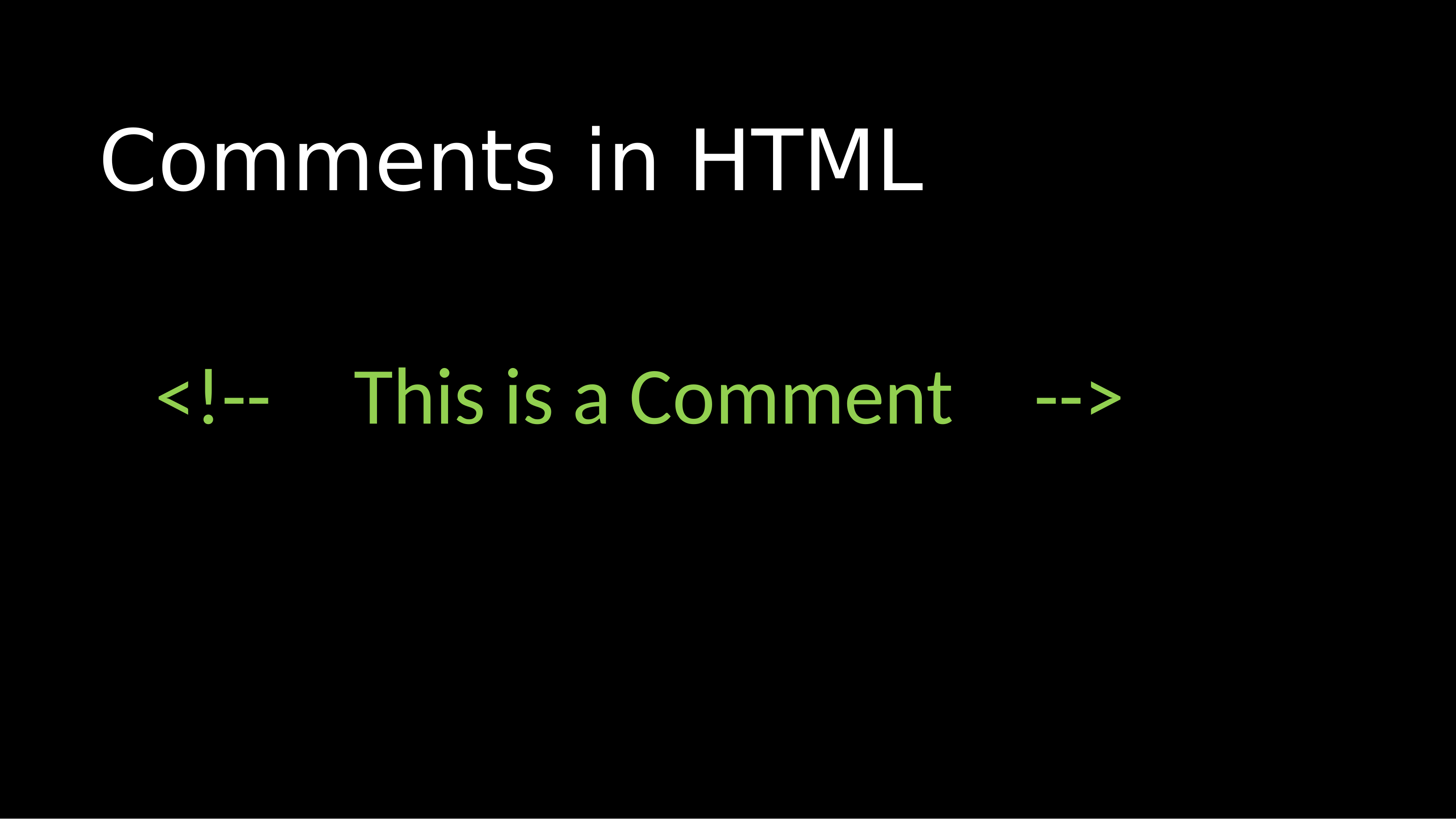

# Comments in HTML
<!--		This is a Comment	 -->